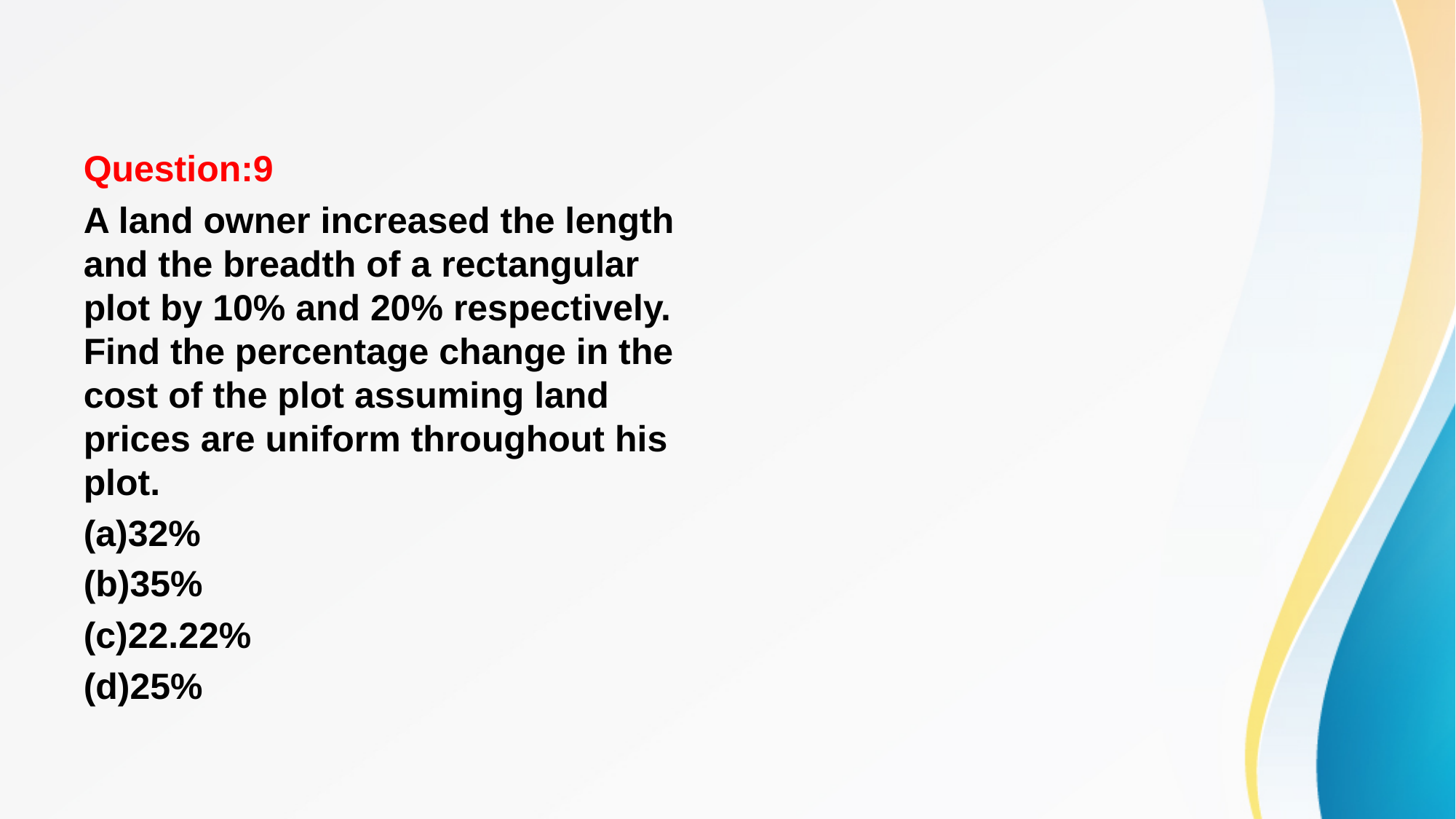

#
Question:9
A land owner increased the length and the breadth of a rectangular plot by 10% and 20% respectively. Find the percentage change in the cost of the plot assuming land prices are uniform throughout his plot.
(a)32%
(b)35%
(c)22.22%
(d)25%